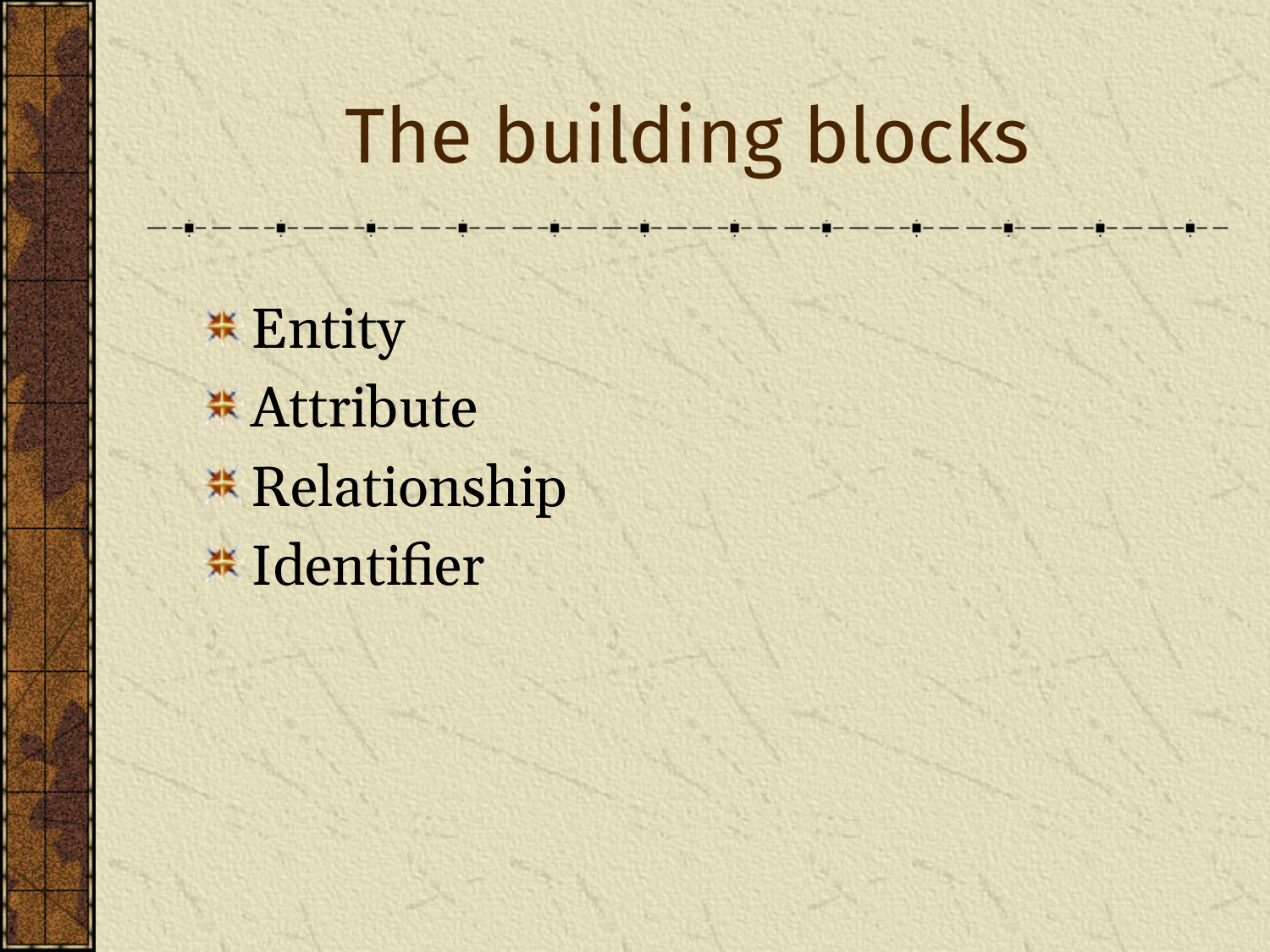

# The building blocks
Entity
Attribute
Relationship
Identifier